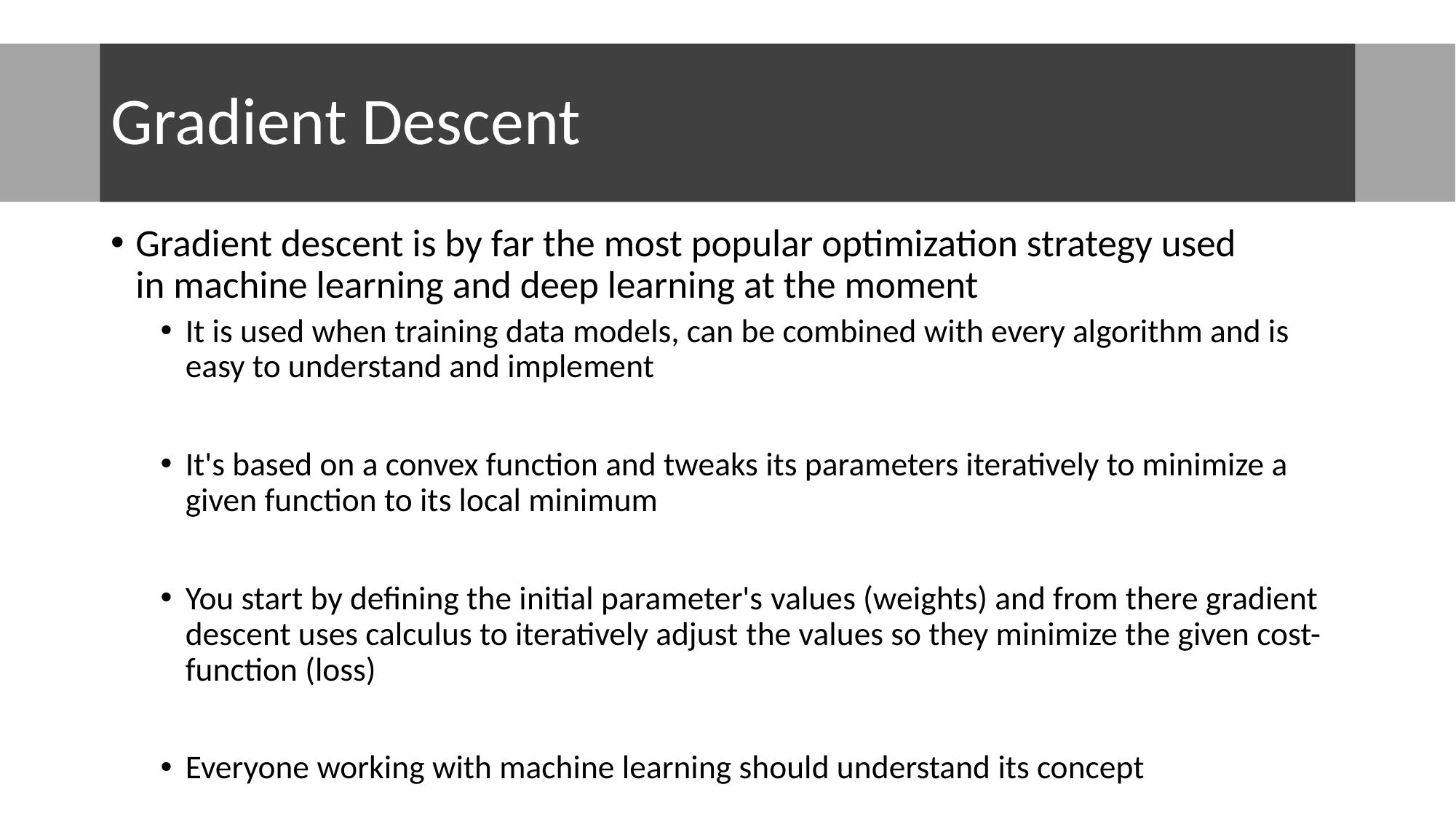

# Gradient Descent
Gradient descent is by far the most popular optimization strategy used in machine learning and deep learning at the moment
It is used when training data models, can be combined with every algorithm and is easy to understand and implement

It's based on a convex function and tweaks its parameters iteratively to minimize a given function to its local minimum

You start by defining the initial parameter's values (weights) and from there gradient descent uses calculus to iteratively adjust the values so they minimize the given cost-function (loss)

Everyone working with machine learning should understand its concept